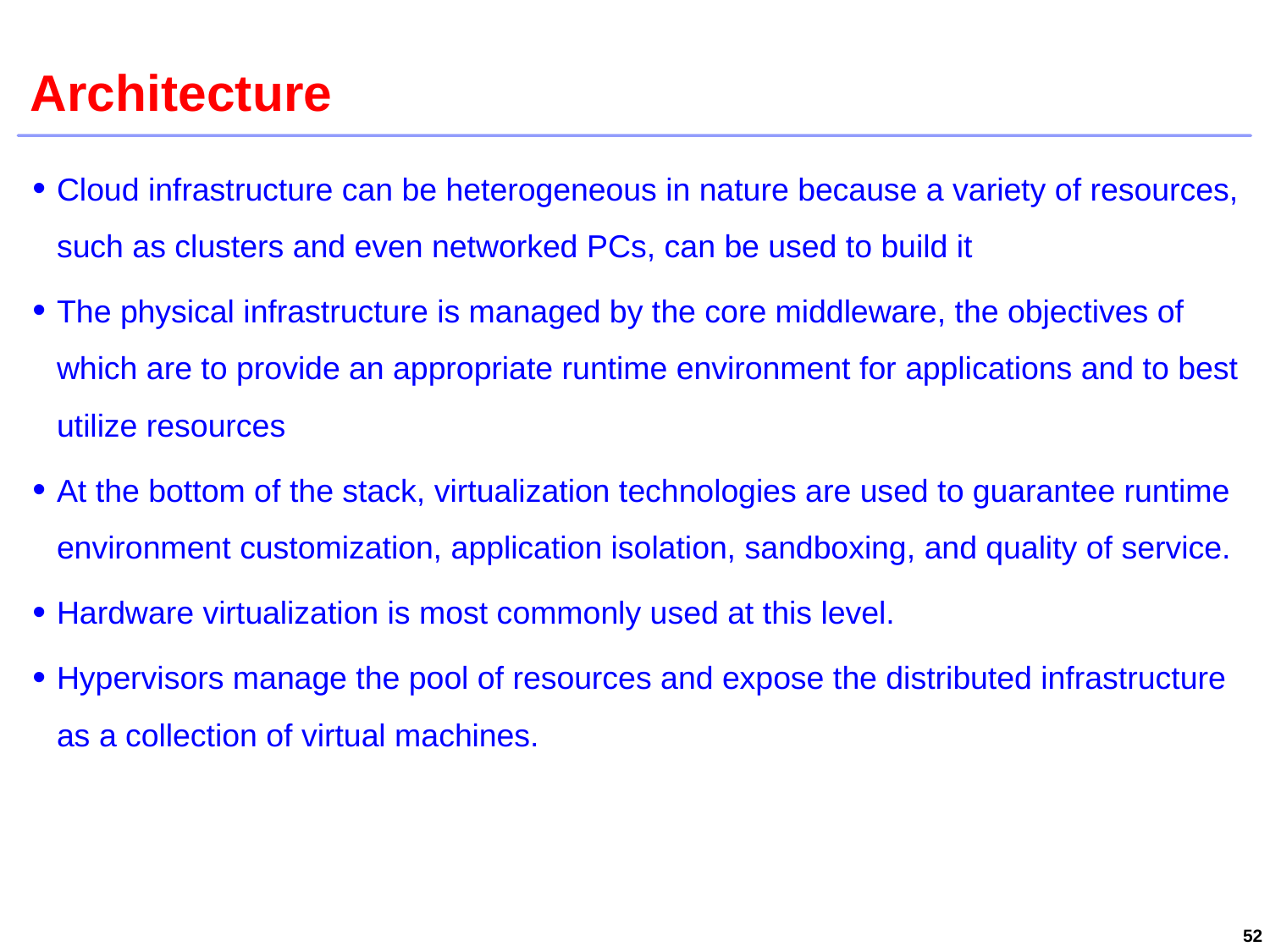

# Architecture
Cloud infrastructure can be heterogeneous in nature because a variety of resources, such as clusters and even networked PCs, can be used to build it
The physical infrastructure is managed by the core middleware, the objectives of which are to provide an appropriate runtime environment for applications and to best utilize resources
At the bottom of the stack, virtualization technologies are used to guarantee runtime environment customization, application isolation, sandboxing, and quality of service.
Hardware virtualization is most commonly used at this level.
Hypervisors manage the pool of resources and expose the distributed infrastructure as a collection of virtual machines.

52